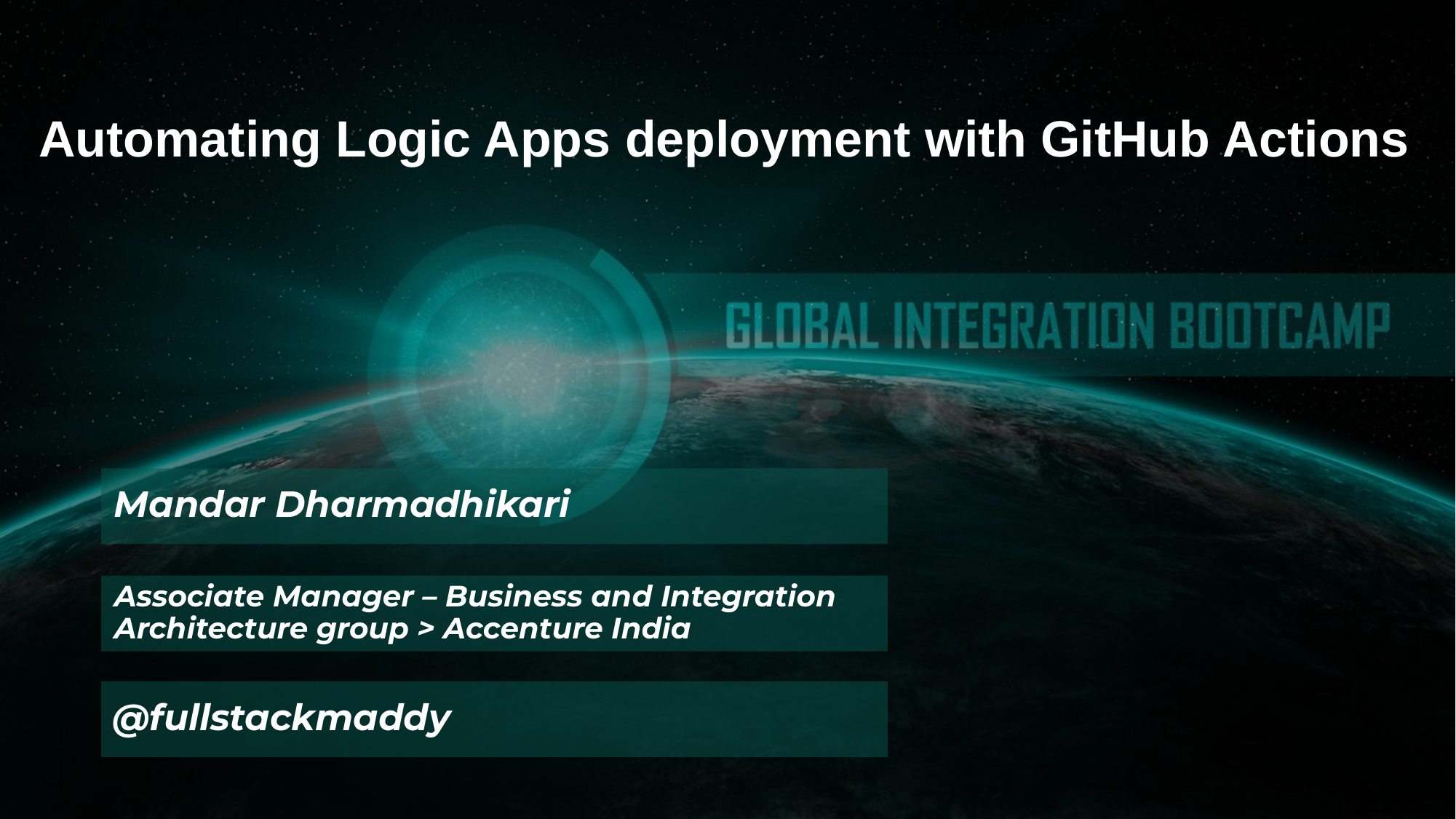

# Automating Logic Apps deployment with GitHub Actions
Mandar Dharmadhikari
Associate Manager – Business and Integration Architecture group > Accenture India
@fullstackmaddy